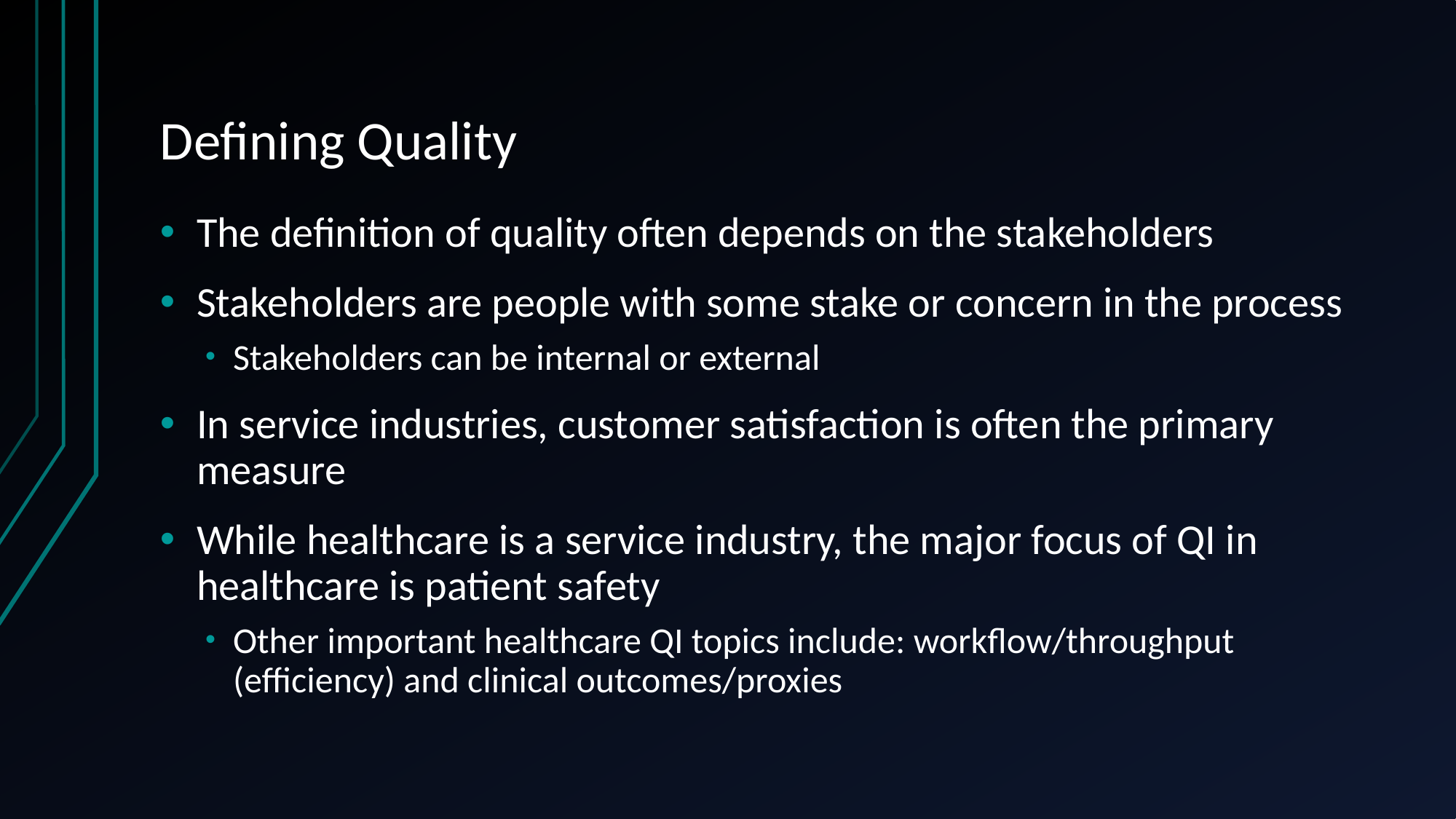

# Defining Quality
The definition of quality often depends on the stakeholders
Stakeholders are people with some stake or concern in the process
Stakeholders can be internal or external
In service industries, customer satisfaction is often the primary measure
While healthcare is a service industry, the major focus of QI in healthcare is patient safety
Other important healthcare QI topics include: workflow/throughput (efficiency) and clinical outcomes/proxies